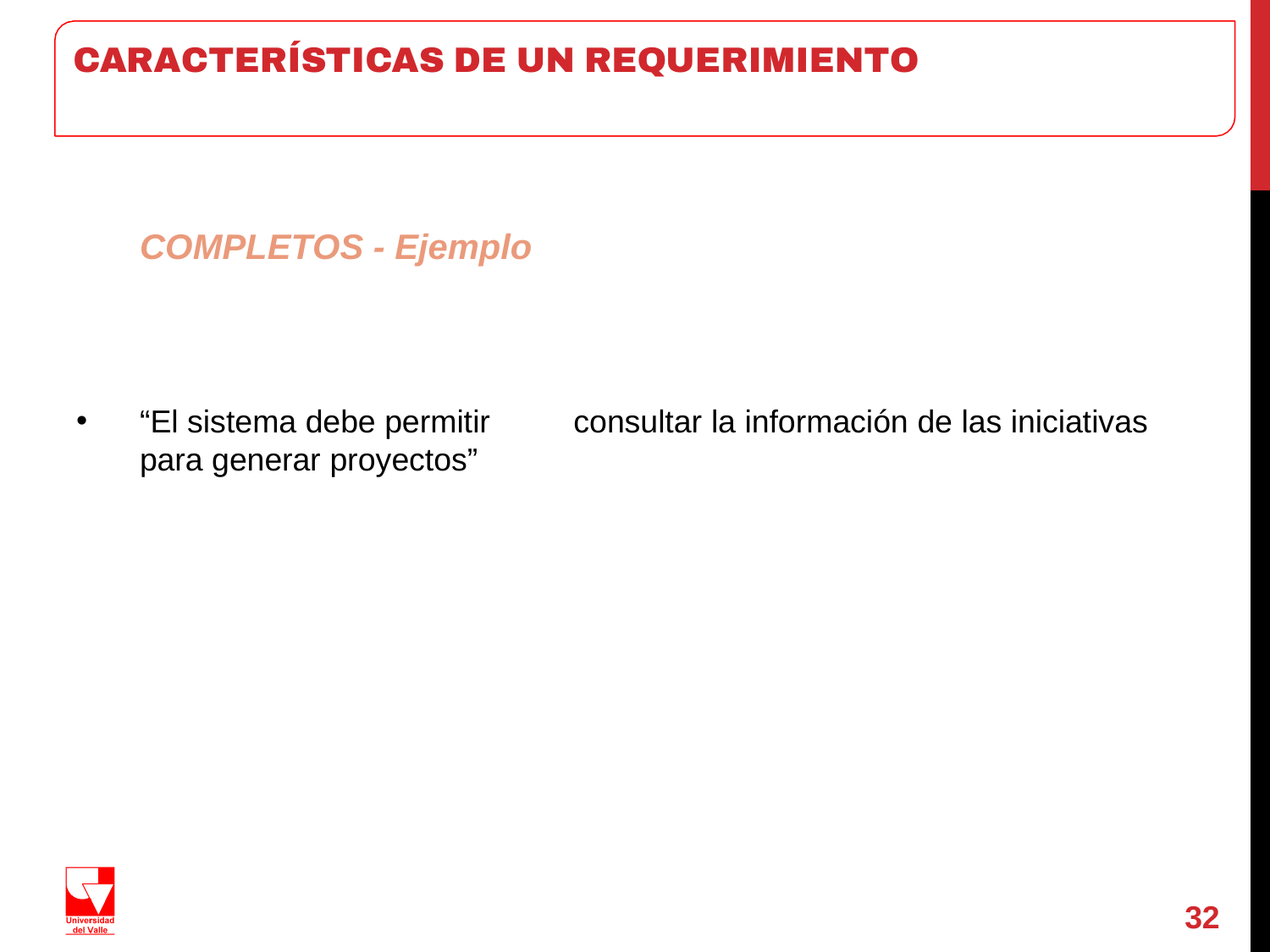

# CARACTERÍSTICAS DE UN REQUERIMIENTO
COMPLETOS - Ejemplo
“El sistema debe permitir	consultar la información de las iniciativas para generar proyectos”
32